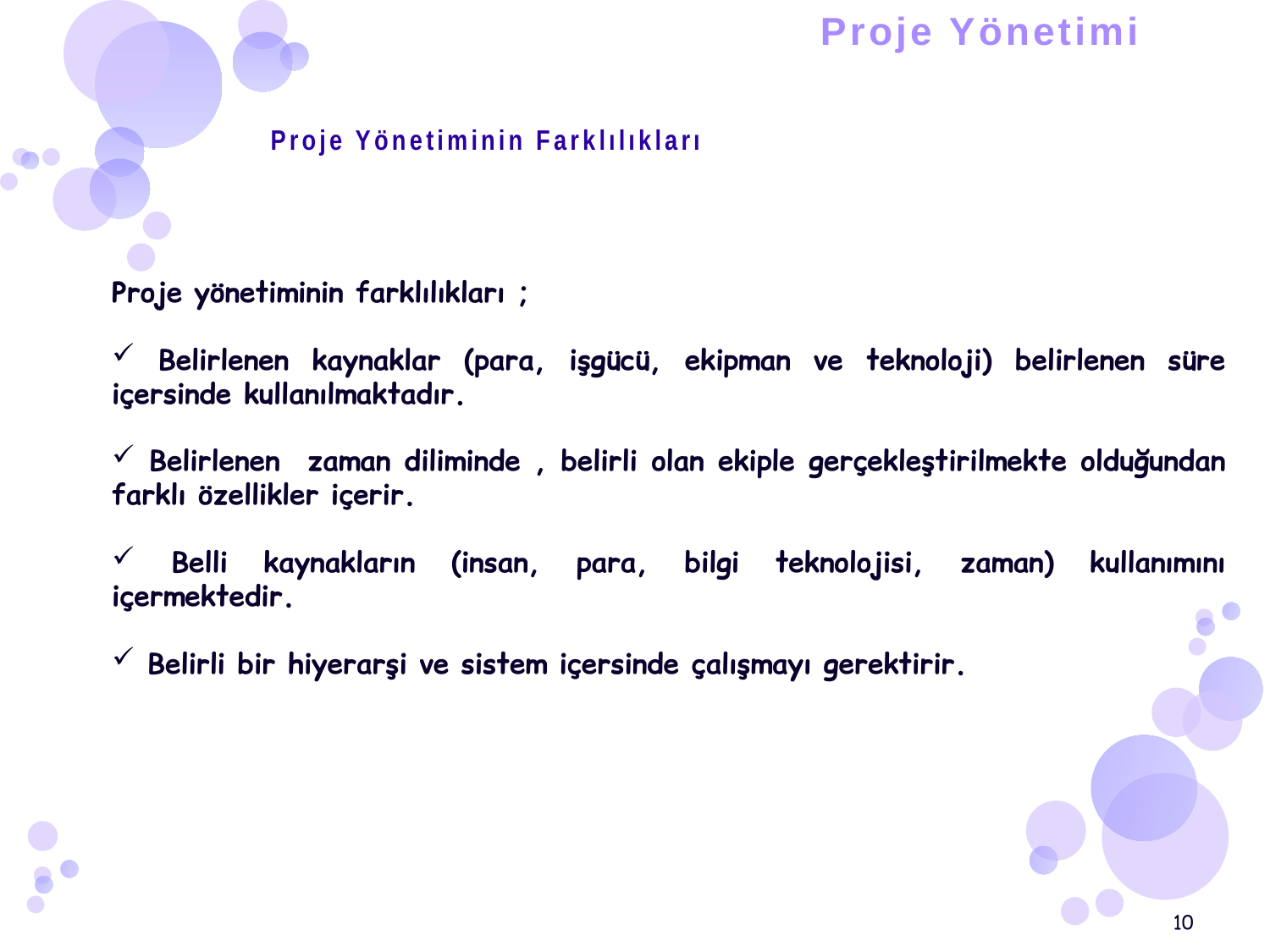

# Proje Yönetimi
  Proje Yönetiminin Farklılıkları
Proje yönetiminin farklılıkları ;

 Belirlenen kaynaklar (para, işgücü, ekipman ve teknoloji) belirlenen süre içersinde kullanılmaktadır.

 Belirlenen  zaman diliminde , belirli olan ekiple gerçekleştirilmekte olduğundan farklı özellikler içerir.

 Belli kaynakların (insan, para, bilgi teknolojisi, zaman) kullanımını içermektedir.

 Belirli bir hiyerarşi ve sistem içersinde çalışmayı gerektirir.

10